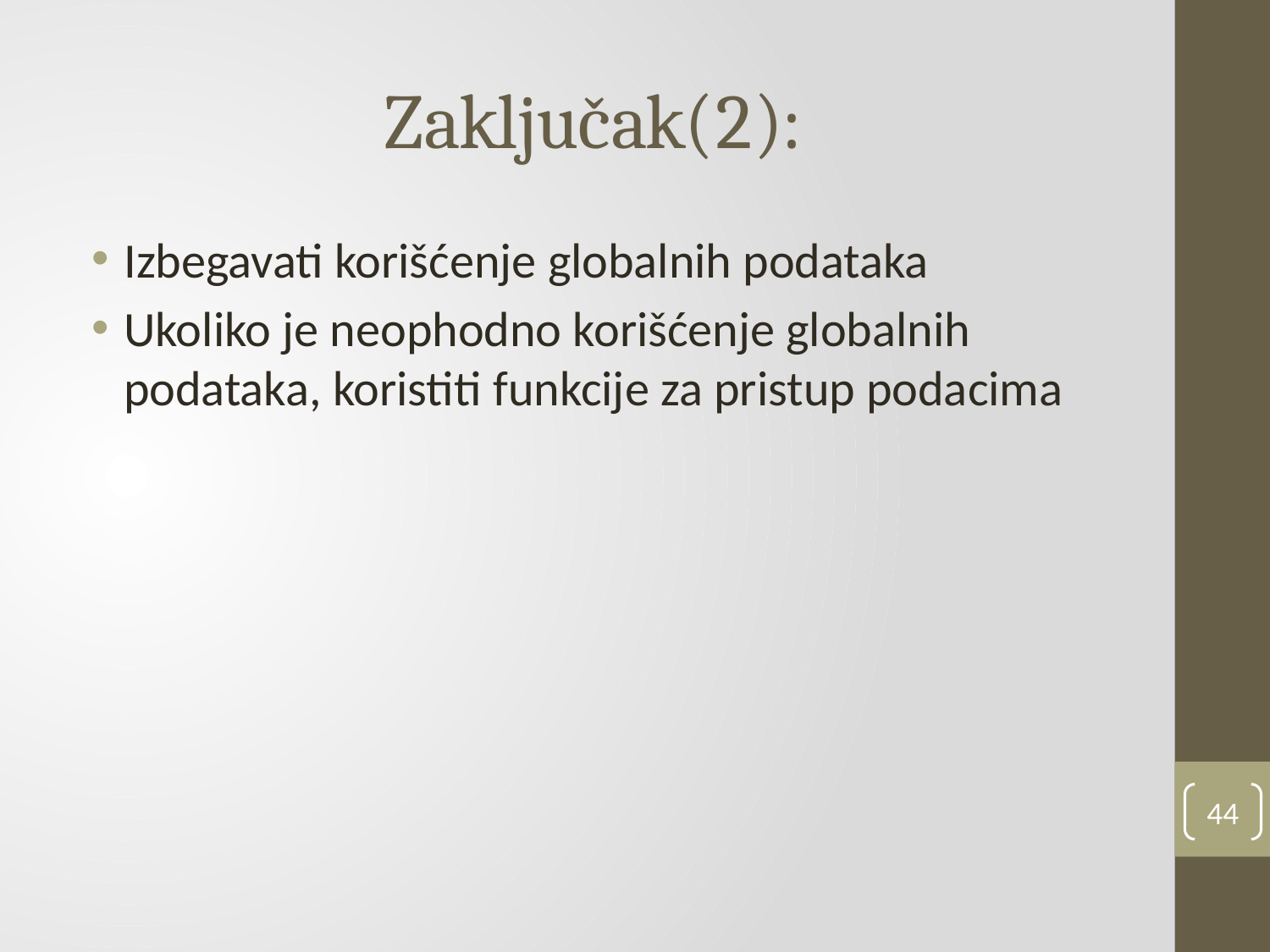

# Zaključak(2):
Izbegavati korišćenje globalnih podataka
Ukoliko je neophodno korišćenje globalnih podataka, koristiti funkcije za pristup podacima
44